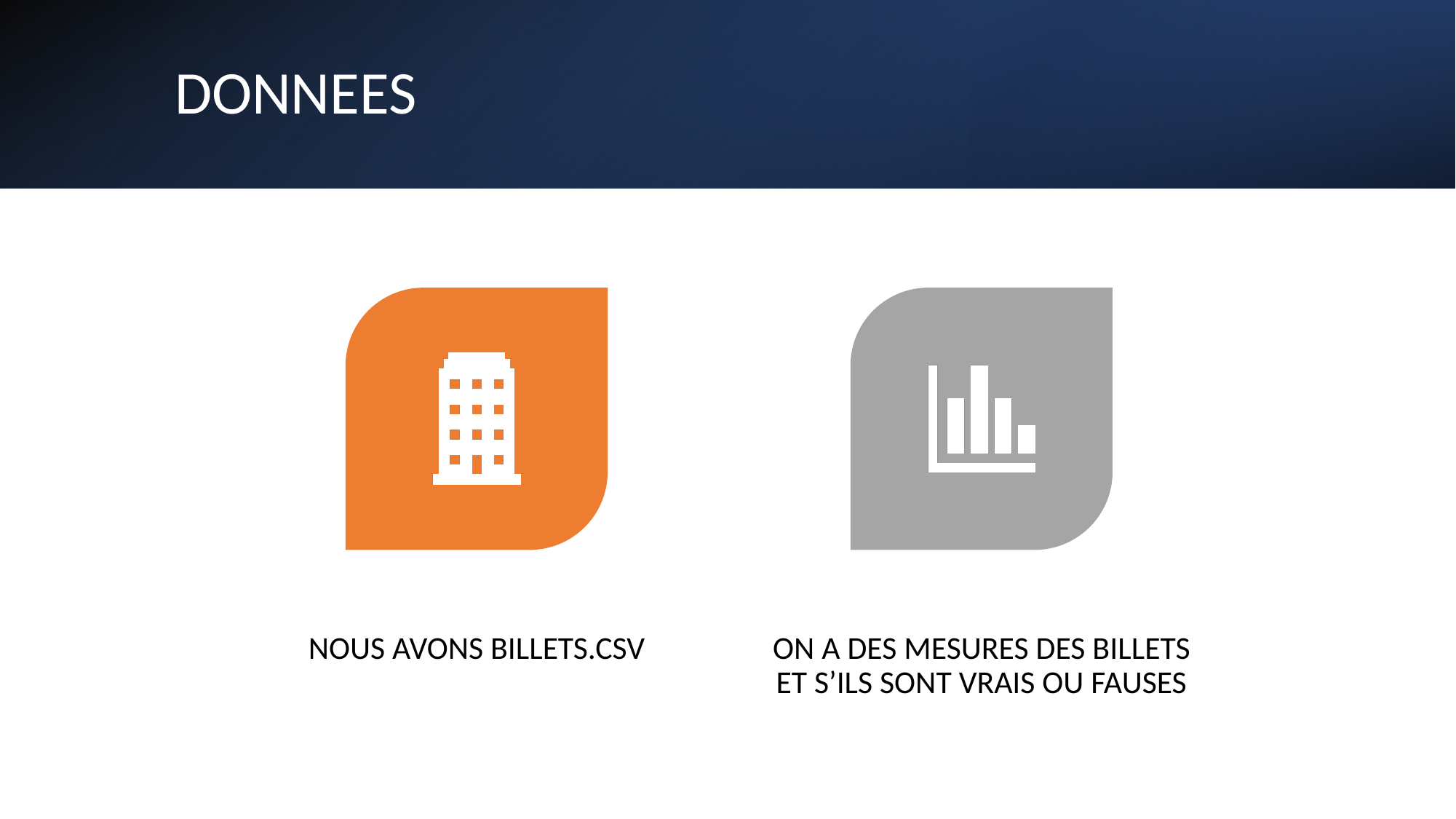

# DONNEES
Nous avons billets.csv
On a des mesures des billets et s’ils sont vrais ou fauses
3